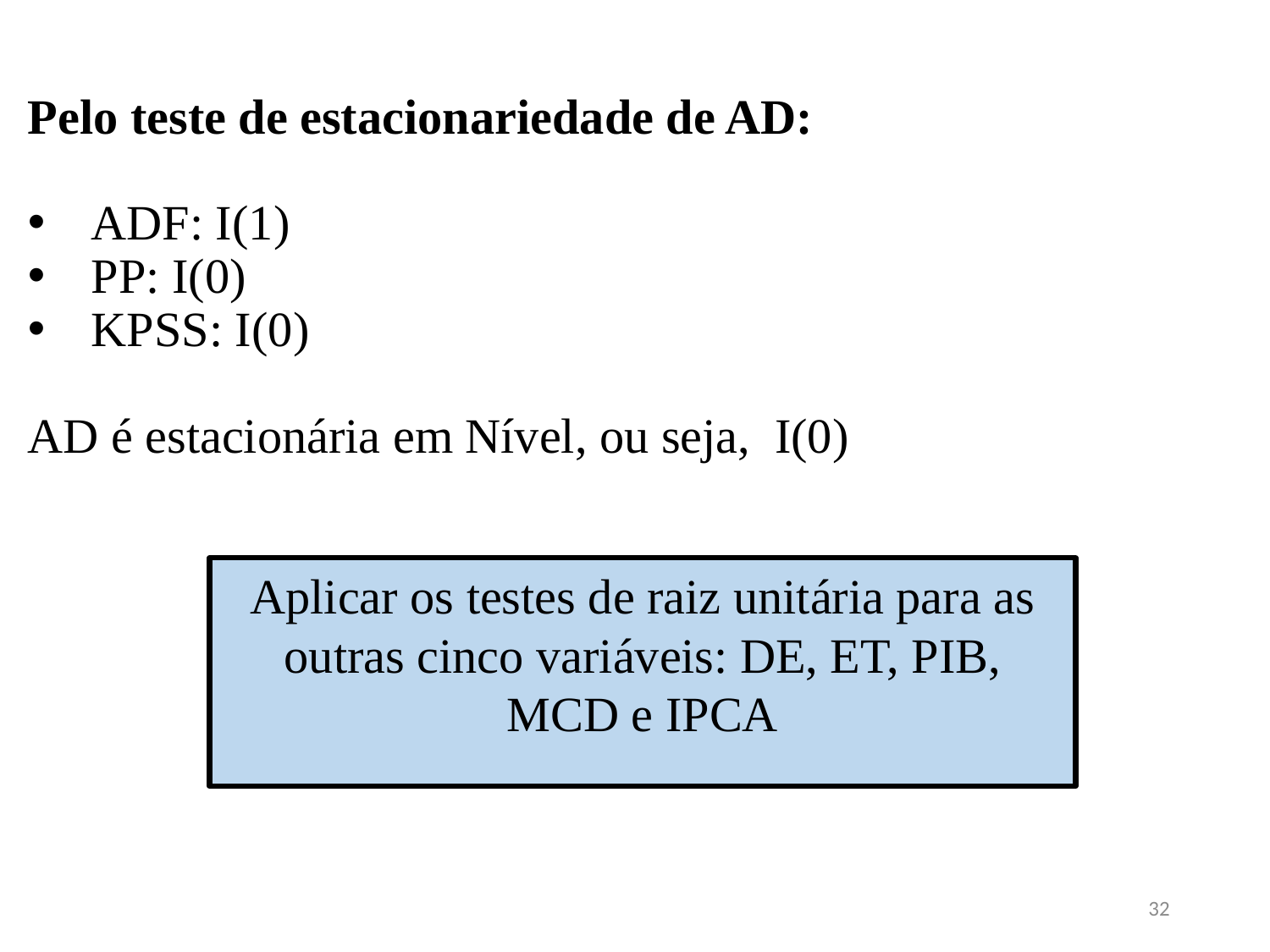

Pelo teste de estacionariedade de AD:

ADF: I(1)
PP: I(0)
KPSS: I(0)

AD é estacionária em Nível, ou seja,  I(0)

Aplicar os testes de raiz unitária para as outras cinco variáveis: DE, ET, PIB, MCD e IPCA

32